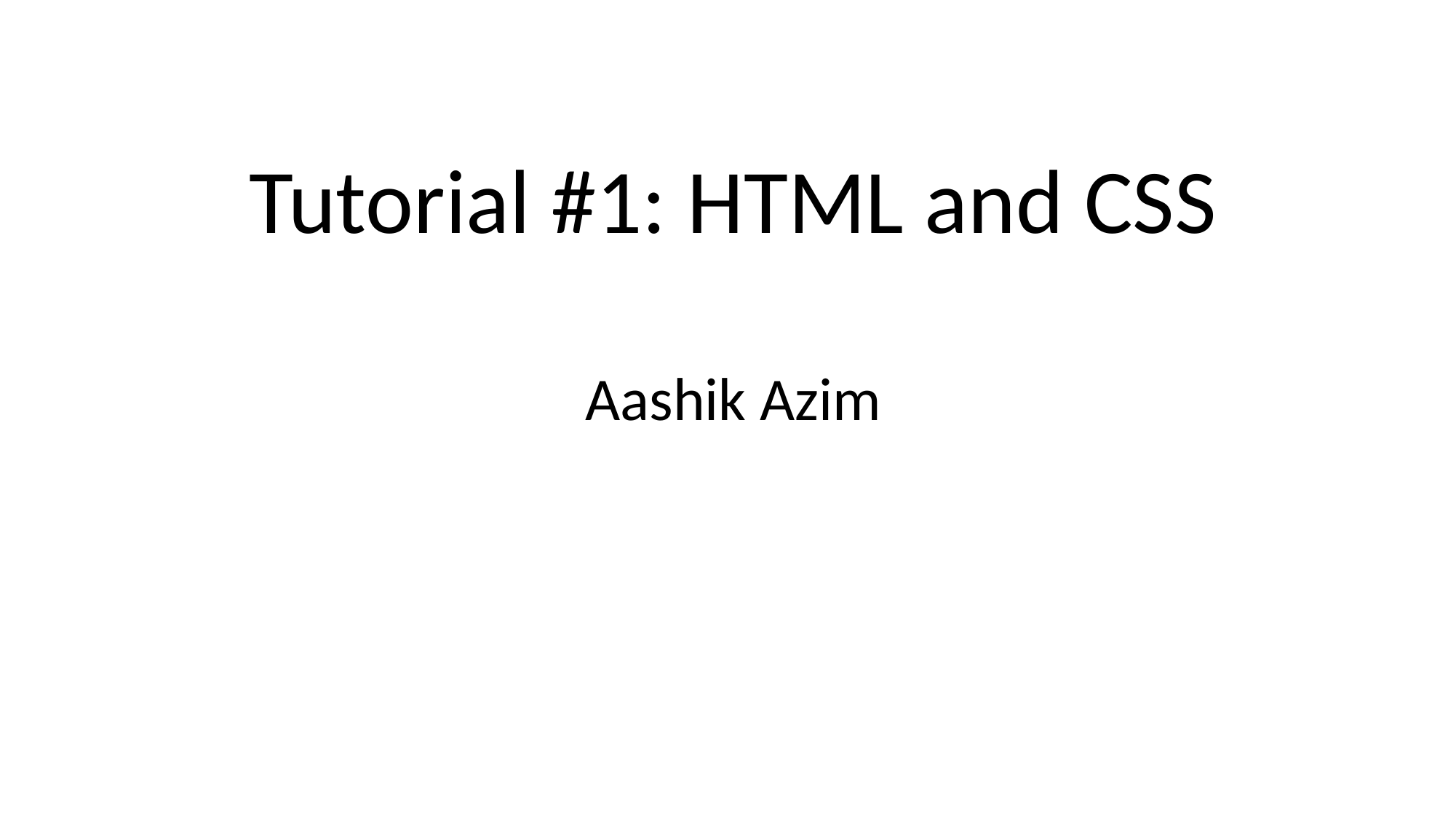

# Tutorial #1: HTML and CSS
Aashik Azim